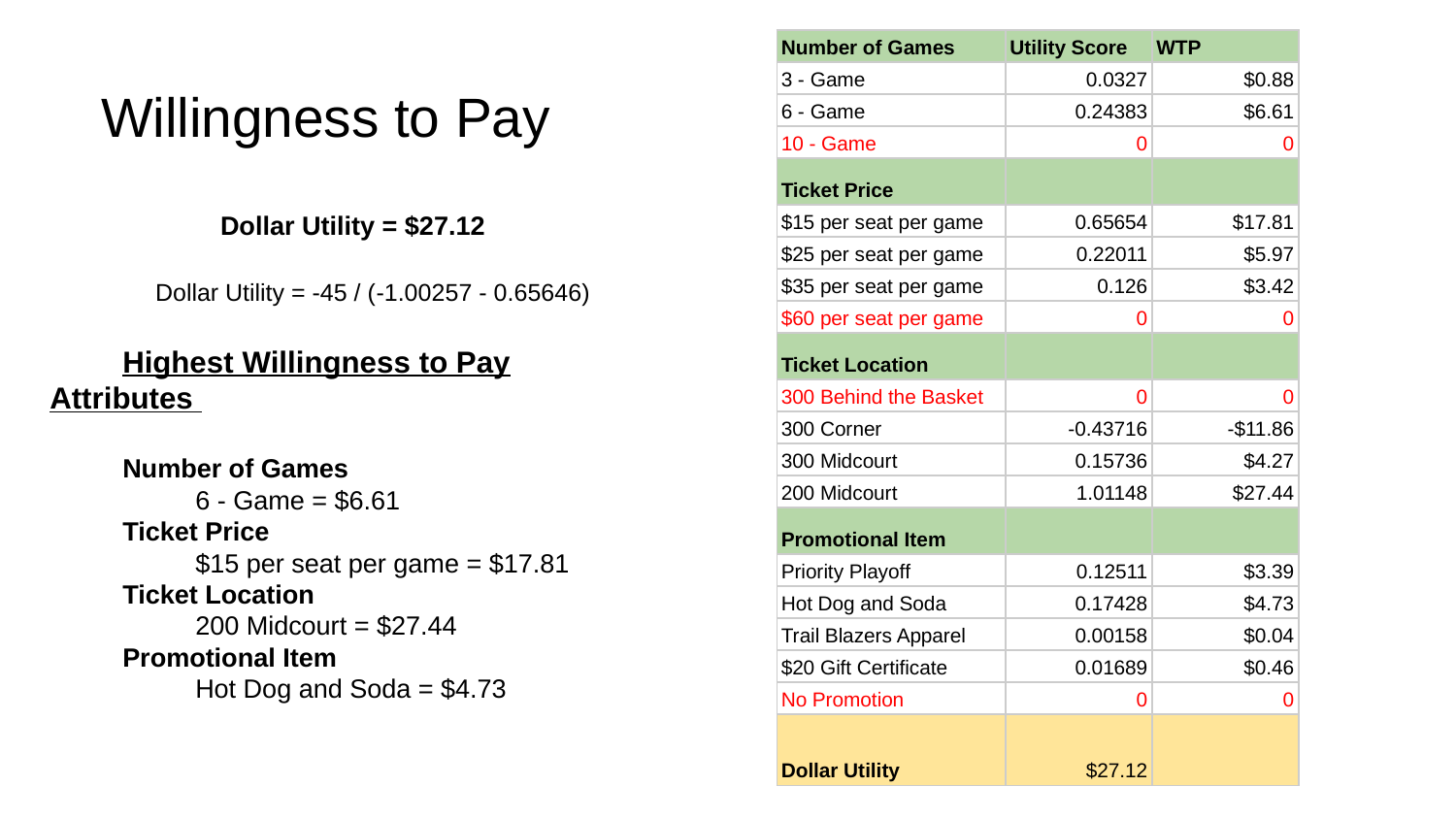

| Number of Games | Utility Score | WTP |
| --- | --- | --- |
| 3 - Game | 0.0327 | $0.88 |
| 6 - Game | 0.24383 | $6.61 |
| 10 - Game | 0 | 0 |
| Ticket Price |  |  |
| $15 per seat per game | 0.65654 | $17.81 |
| $25 per seat per game | 0.22011 | $5.97 |
| $35 per seat per game | 0.126 | $3.42 |
| $60 per seat per game | 0 | 0 |
| Ticket Location |  |  |
| 300 Behind the Basket | 0 | 0 |
| 300 Corner | -0.43716 | -$11.86 |
| 300 Midcourt | 0.15736 | $4.27 |
| 200 Midcourt | 1.01148 | $27.44 |
| Promotional Item |  |  |
| Priority Playoff | 0.12511 | $3.39 |
| Hot Dog and Soda | 0.17428 | $4.73 |
| Trail Blazers Apparel | 0.00158 | $0.04 |
| $20 Gift Certificate | 0.01689 | $0.46 |
| No Promotion | 0 | 0 |
| Dollar Utility | $27.12 |  |
# Willingness to Pay
Dollar Utility = $27.12

      Dollar Utility = -45 / (-1.00257 - 0.65646)

Highest Willingness to Pay Attributes

Number of Games
6 - Game = $6.61
Ticket Price
$15 per seat per game = $17.81
Ticket Location
200 Midcourt = $27.44
Promotional Item
Hot Dog and Soda = $4.73